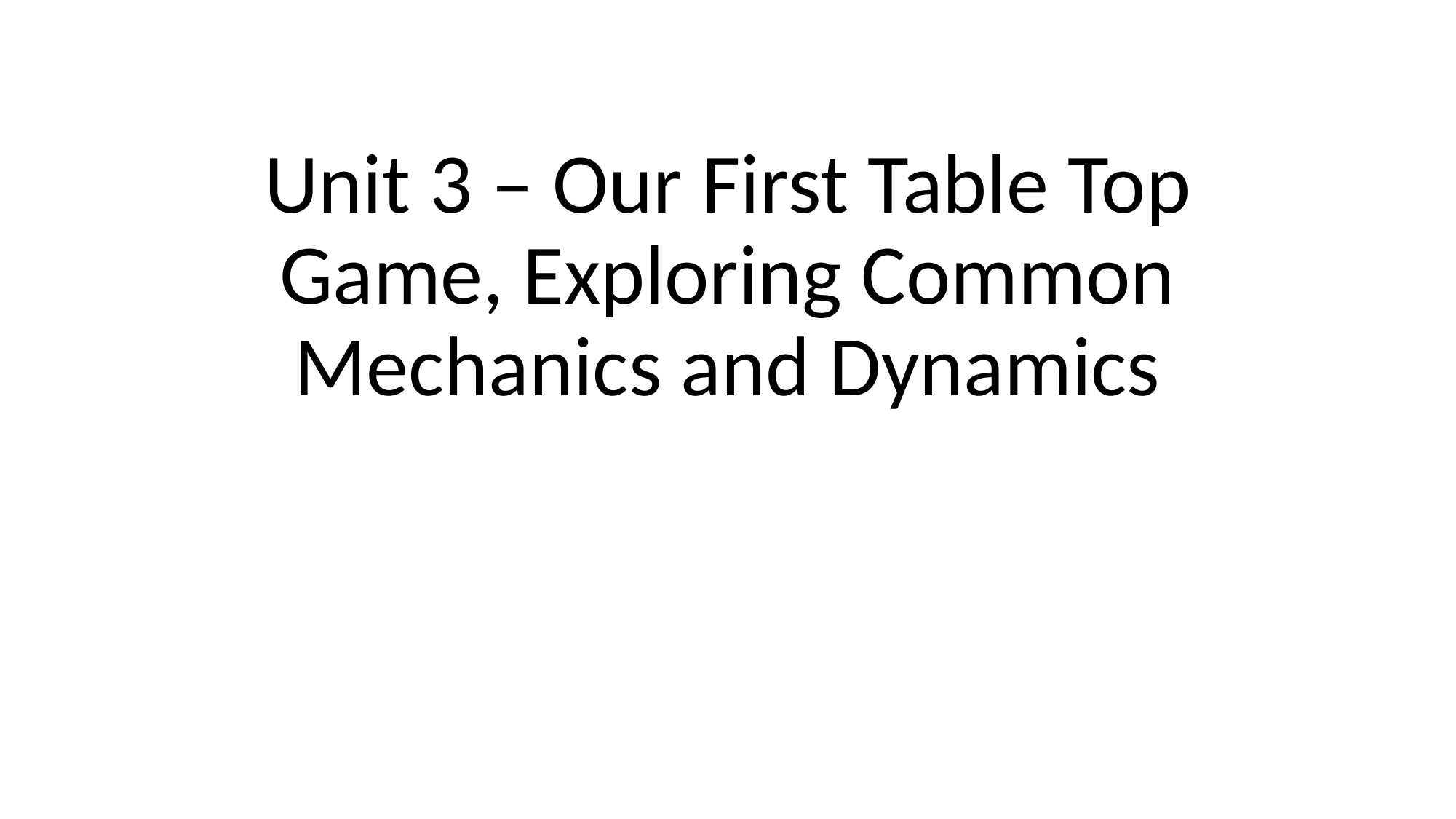

# Unit 3 – Our First Table Top Game, Exploring Common Mechanics and Dynamics